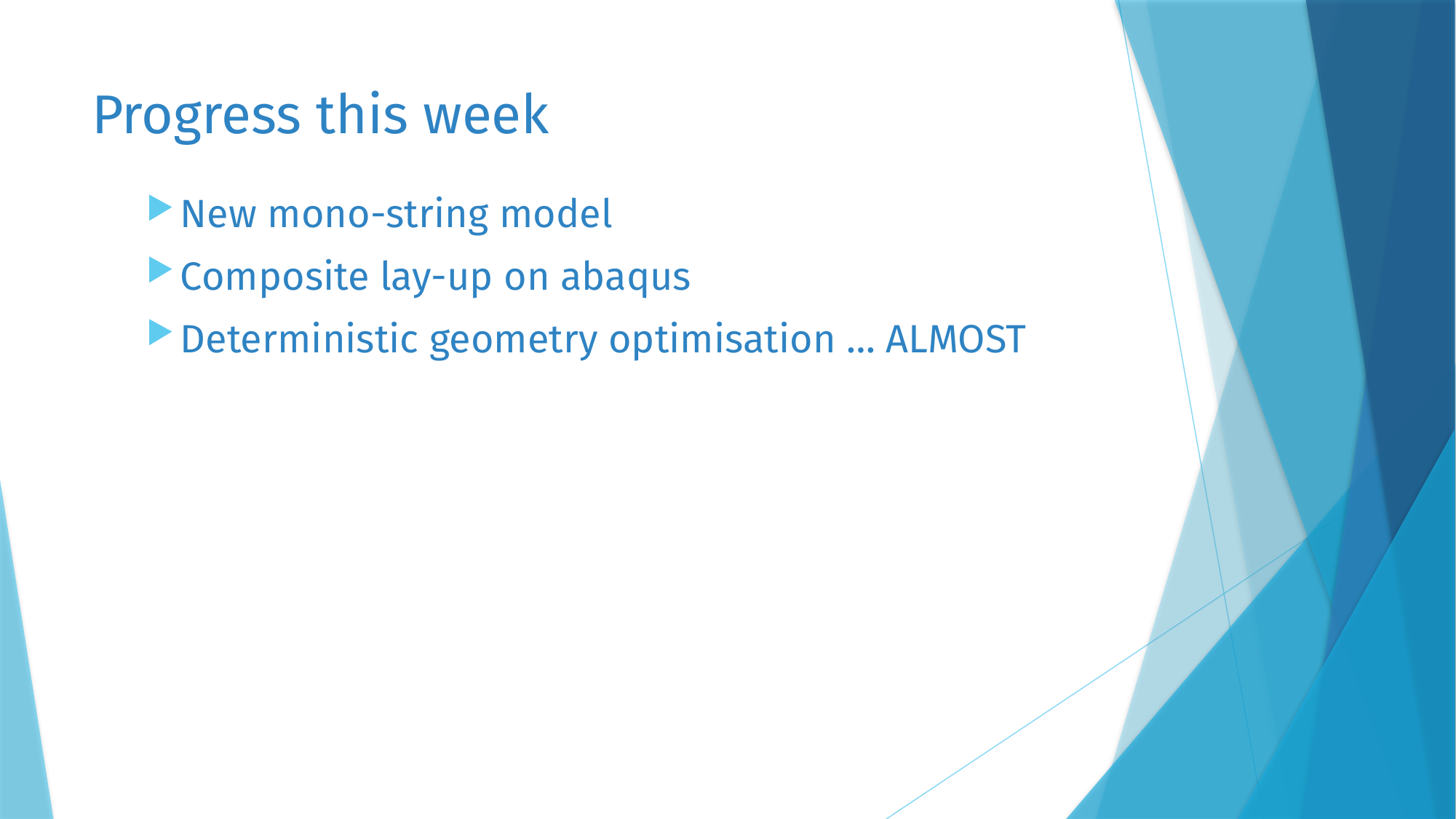

# Progress this week
New mono-string model
Composite lay-up on abaqus
Deterministic geometry optimisation … ALMOST